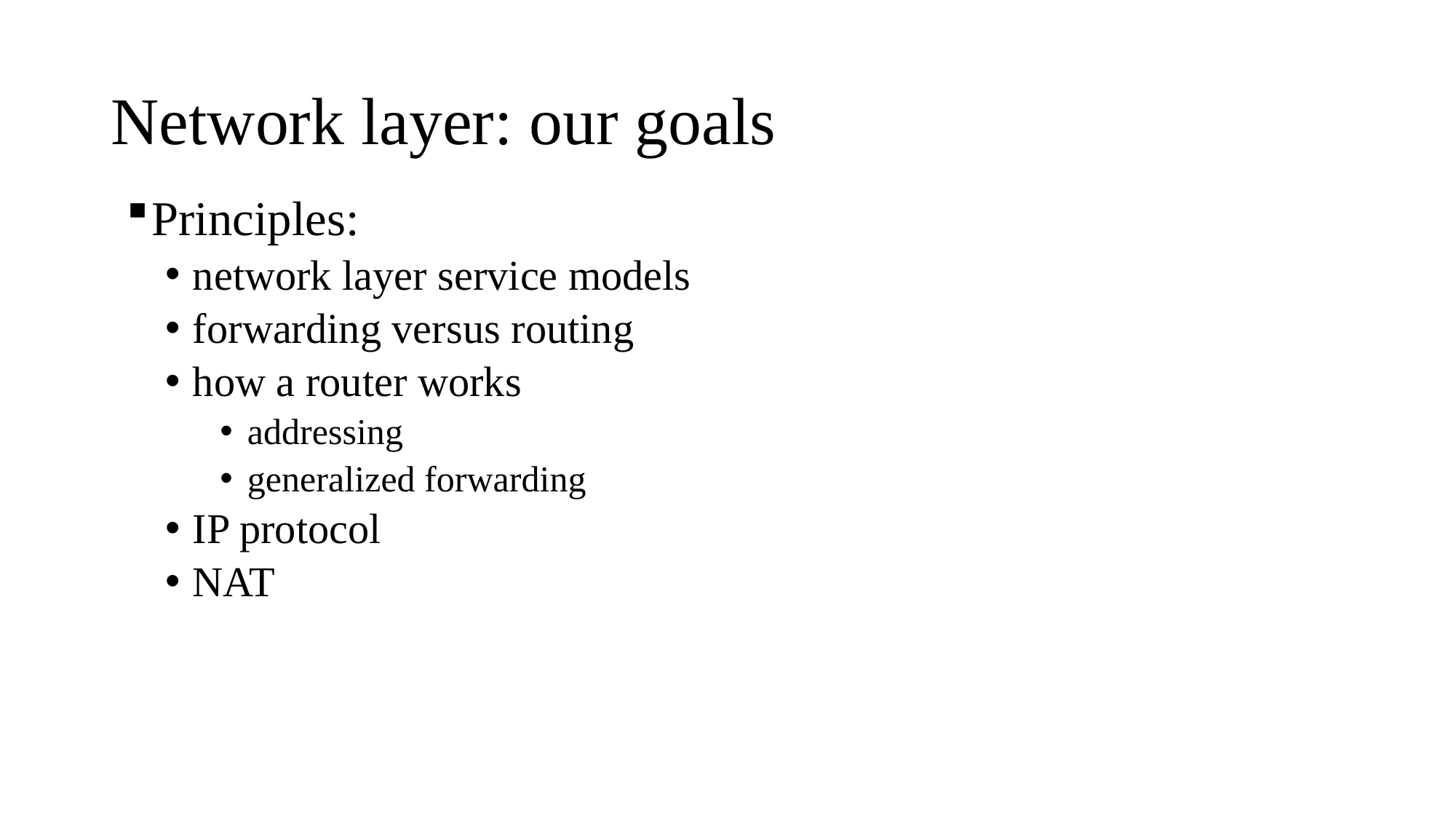

# Network layer: our goals
Principles:
network layer service models
forwarding versus routing
how a router works
addressing
generalized forwarding
IP protocol
NAT